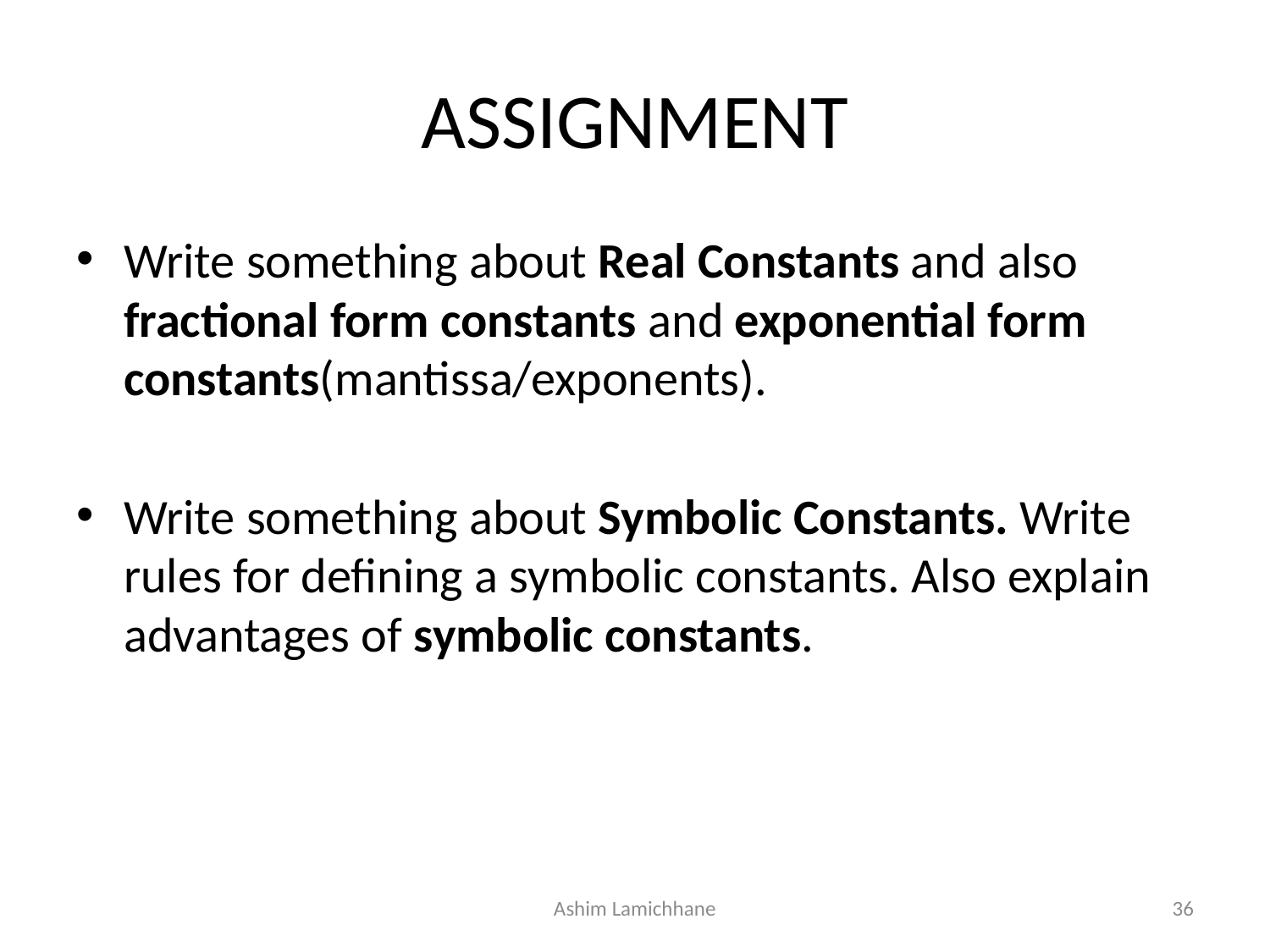

# ASSIGNMENT
Write something about Real Constants and also fractional form constants and exponential form constants(mantissa/exponents).

Write something about Symbolic Constants. Write rules for defining a symbolic constants. Also explain advantages of symbolic constants.

Ashim Lamichhane
36